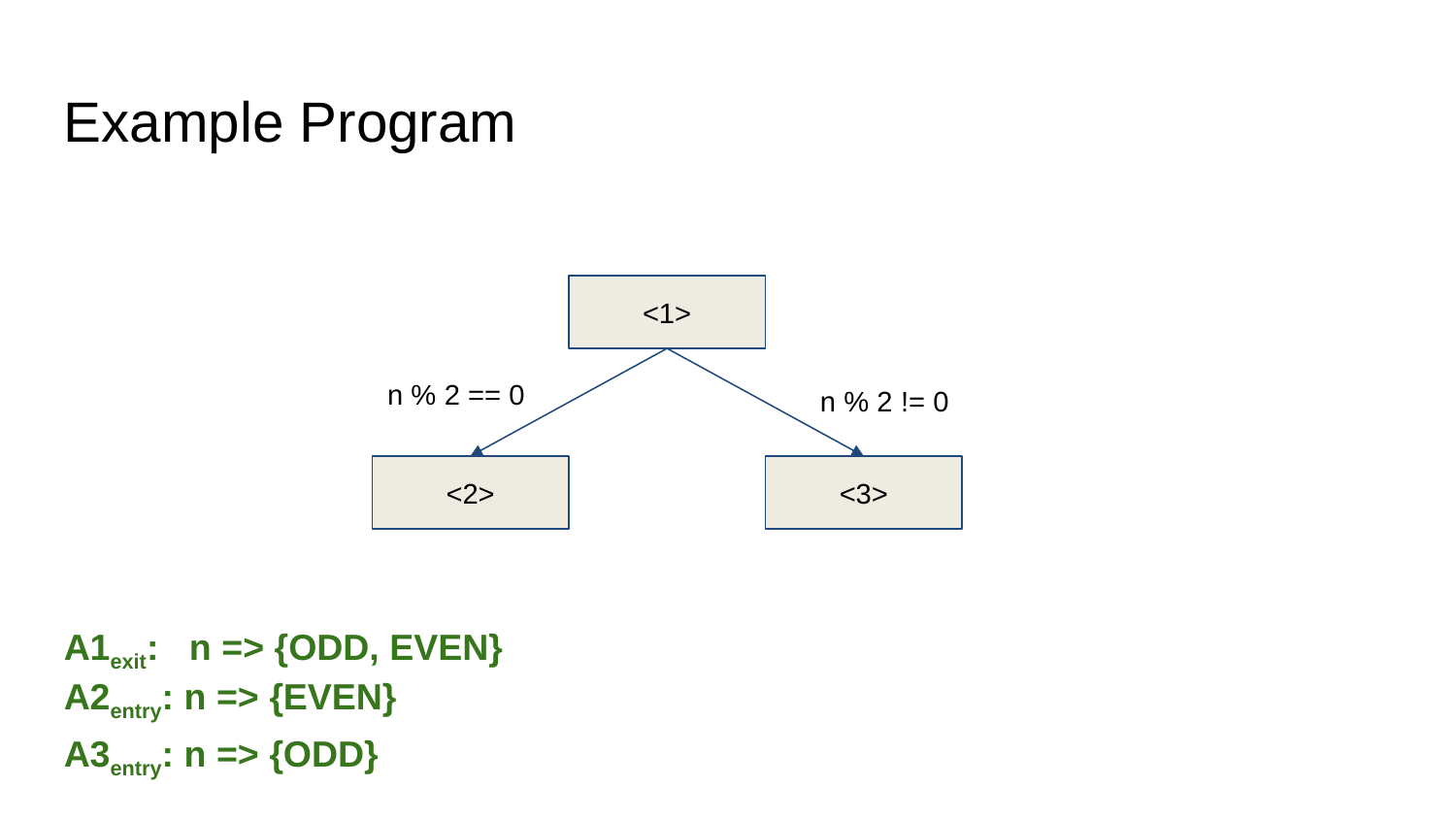

Example Program
<1>

n % 2 == 0
n % 2 != 0
<2>
<3>
A1exit:   n => {ODD, EVEN}
A2entry: n => {EVEN}
A3entry: n => {ODD}